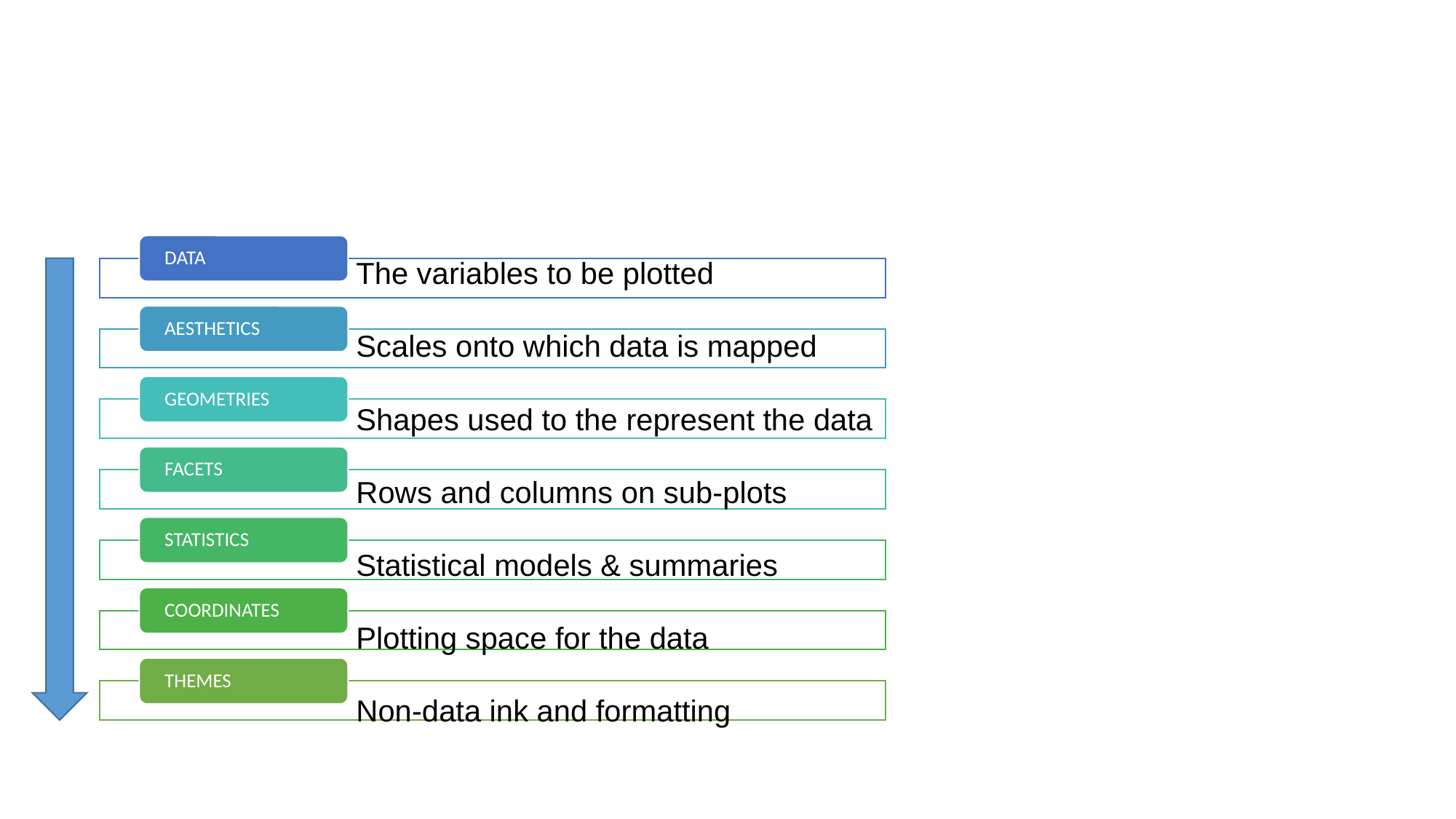

#
DATA
AESTHETICS
GEOMETRIES
FACETS
STATISTICS
COORDINATES
THEMES
The variables to be plotted

Scales onto which data is mapped

Shapes used to the represent the data

Rows and columns on sub-plots

Statistical models & summaries

Plotting space for the data

Non-data ink and formatting